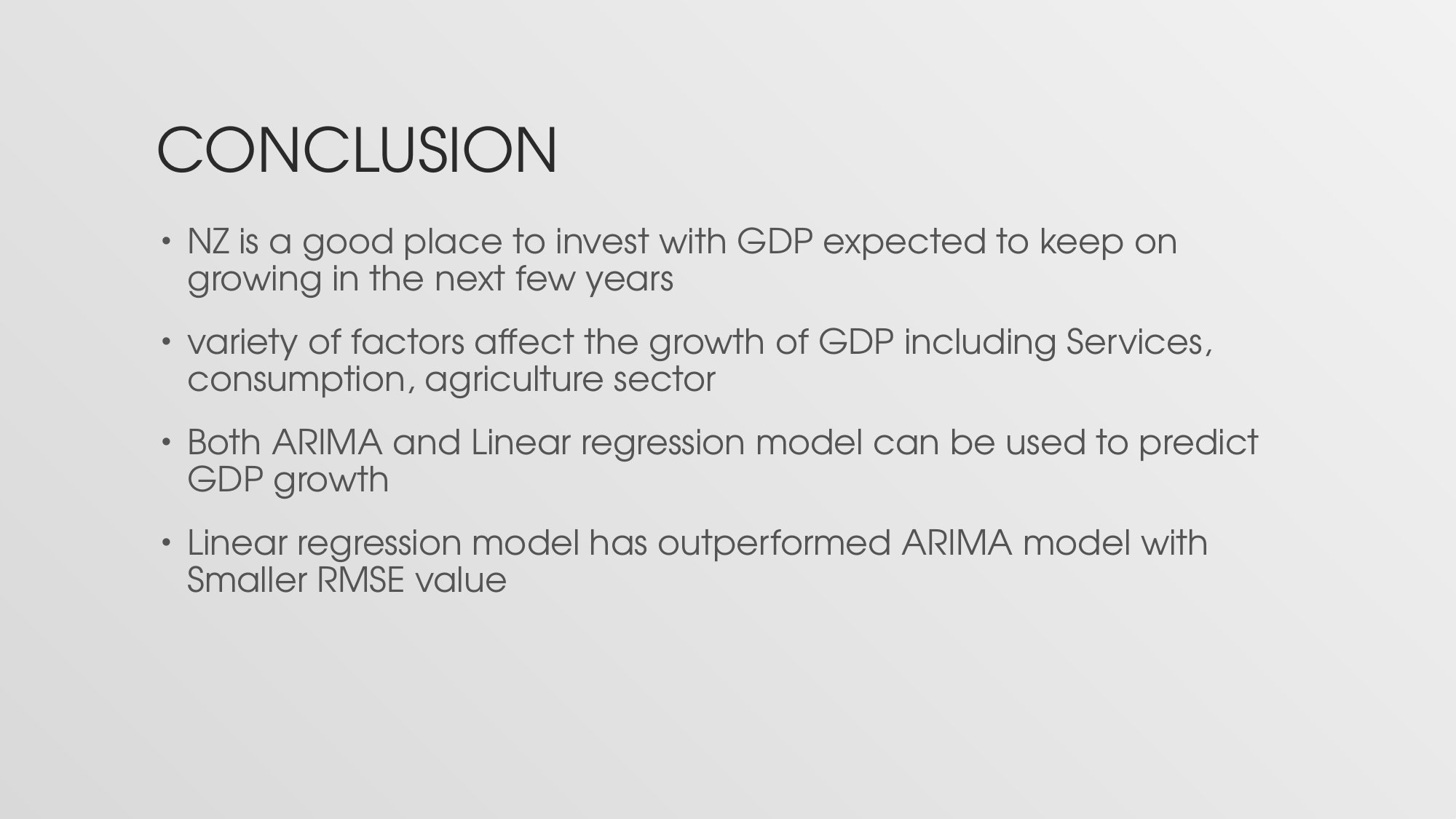

# Conclusion
NZ is a good place to invest with GDP expected to keep on growing in the next few years
variety of factors affect the growth of GDP including Services, consumption, agriculture sector
Both ARIMA and Linear regression model can be used to predict GDP growth
Linear regression model has outperformed ARIMA model with Smaller RMSE value